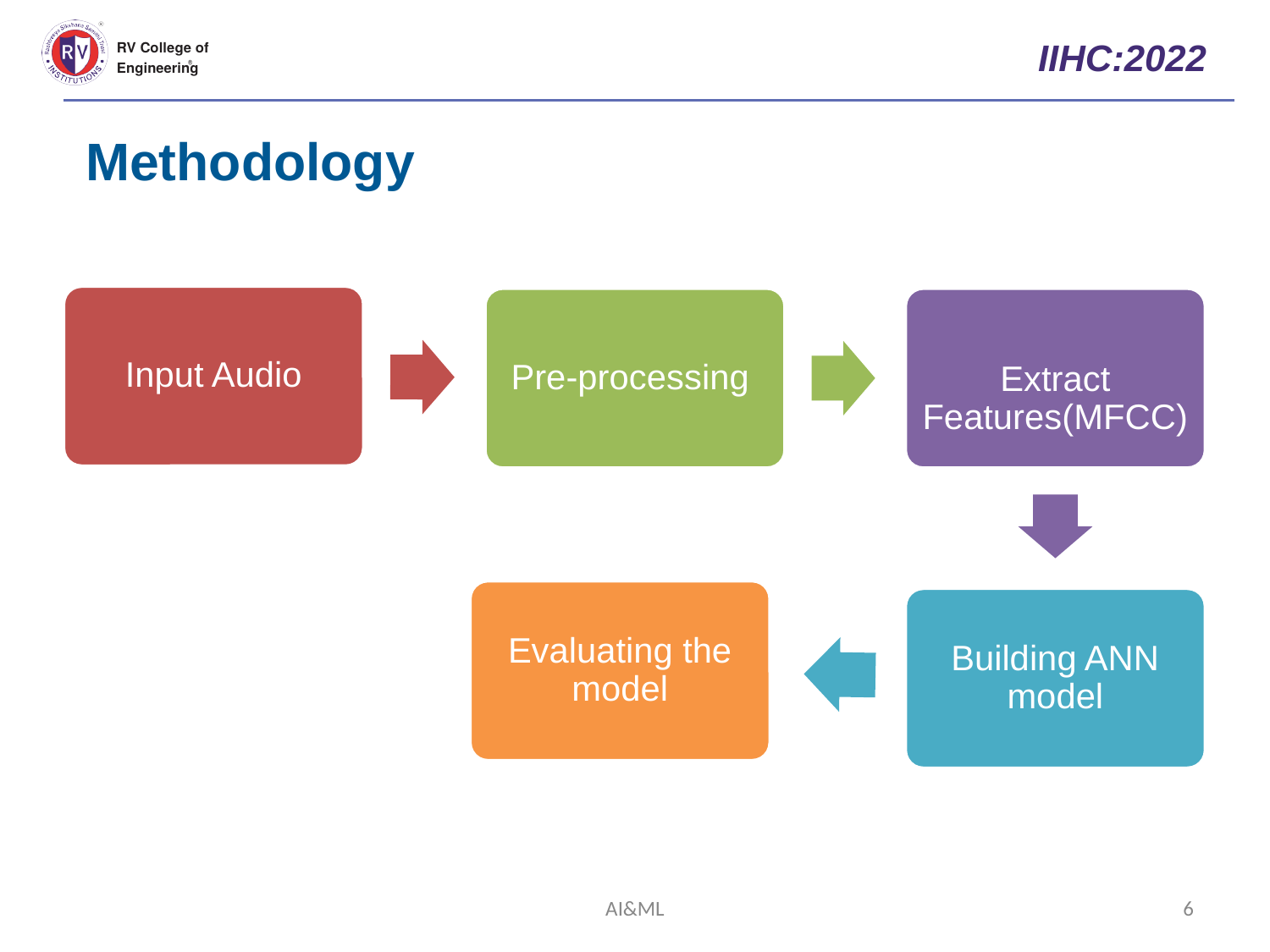

# IIHC:2022
RV College of
Engineering

Methodology

Input Audio
Pre-processing

Extract Features(MFCC)

Evaluating the model

Building ANN model

AI&ML
6